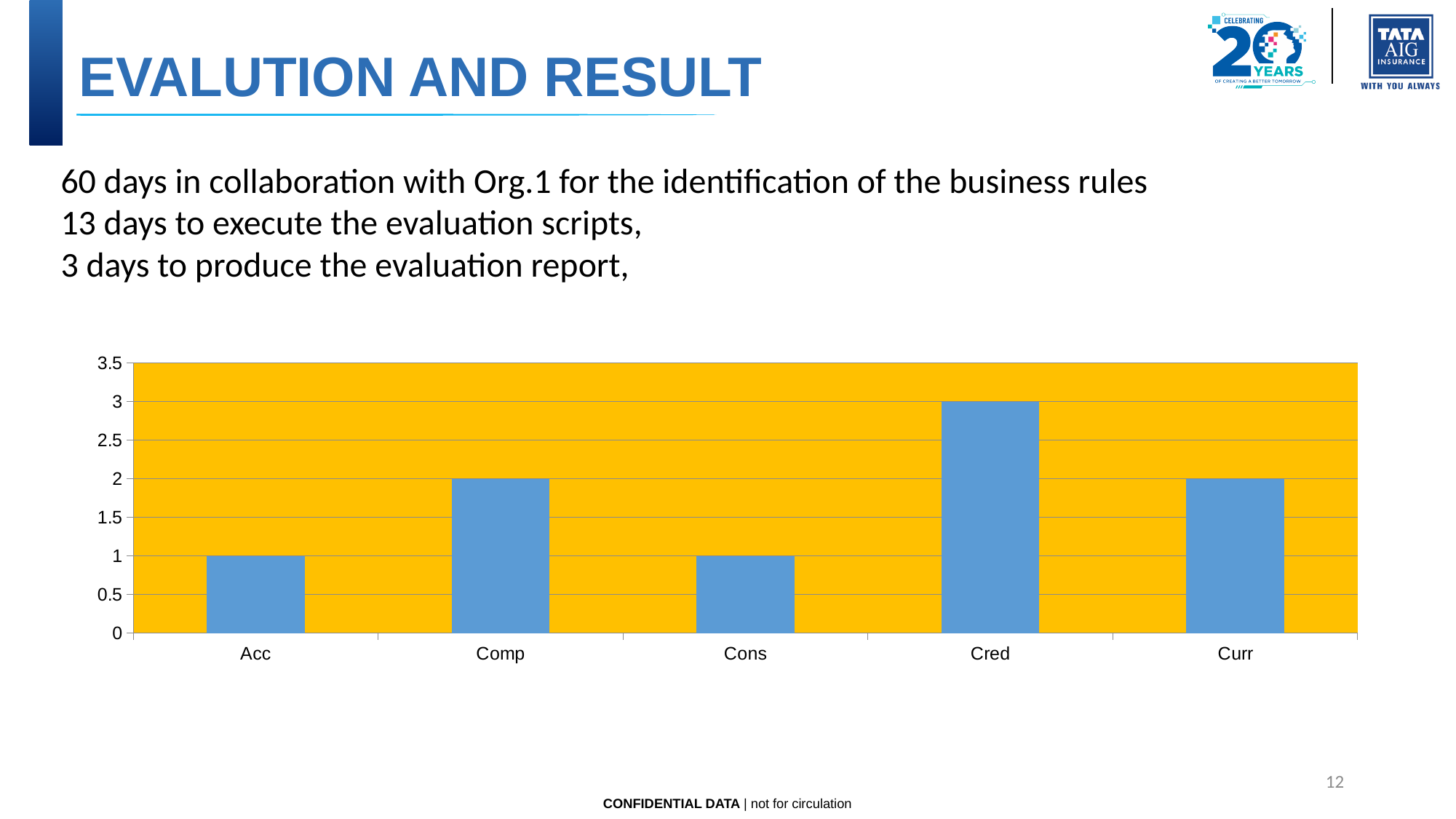

# EVALUTION AND RESULT
60 days in collaboration with Org.1 for the identification of the business rules
13 days to execute the evaluation scripts,
3 days to produce the evaluation report,

### Chart

| Category | Value |  |  |
|---|---|---|---|
| Acc | 1.0 | None | None |
| Comp | 2.0 | None | None |
| Cons | 1.0 | None | None |
| Cred | 3.0 | None | None |
| Curr | 2.0 | None | None |
12